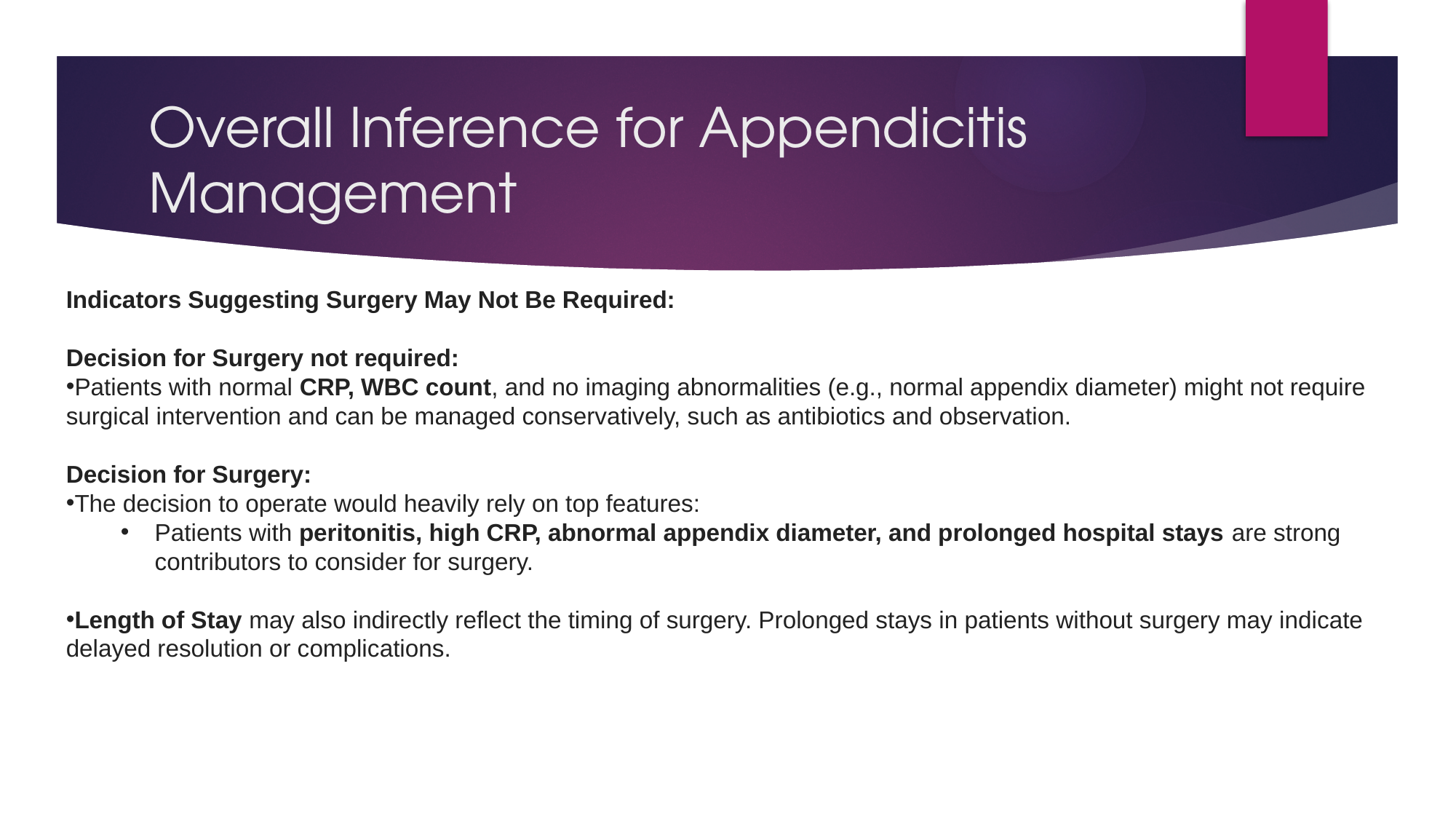

# Overall Inference for Appendicitis Management
Indicators Suggesting Surgery May Not Be Required:

Decision for Surgery not required:
Patients with normal CRP, WBC count, and no imaging abnormalities (e.g., normal appendix diameter) might not require surgical intervention and can be managed conservatively, such as antibiotics and observation.

Decision for Surgery:
The decision to operate would heavily rely on top features:
Patients with peritonitis, high CRP, abnormal appendix diameter, and prolonged hospital stays are strong contributors to consider for surgery.

Length of Stay may also indirectly reflect the timing of surgery. Prolonged stays in patients without surgery may indicate delayed resolution or complications.